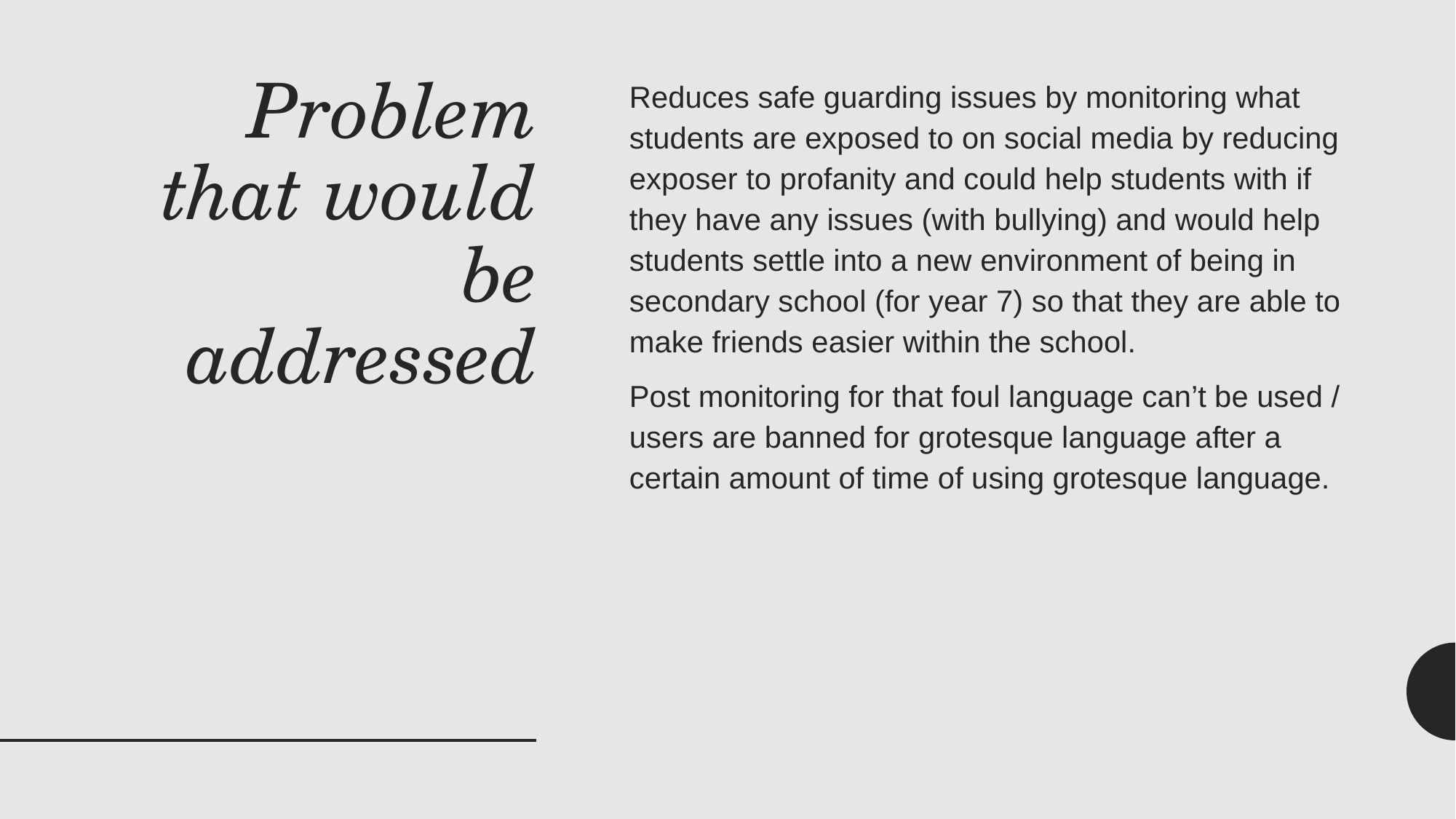

# Problem that would be addressed
Reduces safe guarding issues by monitoring what students are exposed to on social media by reducing exposer to profanity and could help students with if they have any issues (with bullying) and would help students settle into a new environment of being in secondary school (for year 7) so that they are able to make friends easier within the school.
Post monitoring for that foul language can’t be used / users are banned for grotesque language after a certain amount of time of using grotesque language.